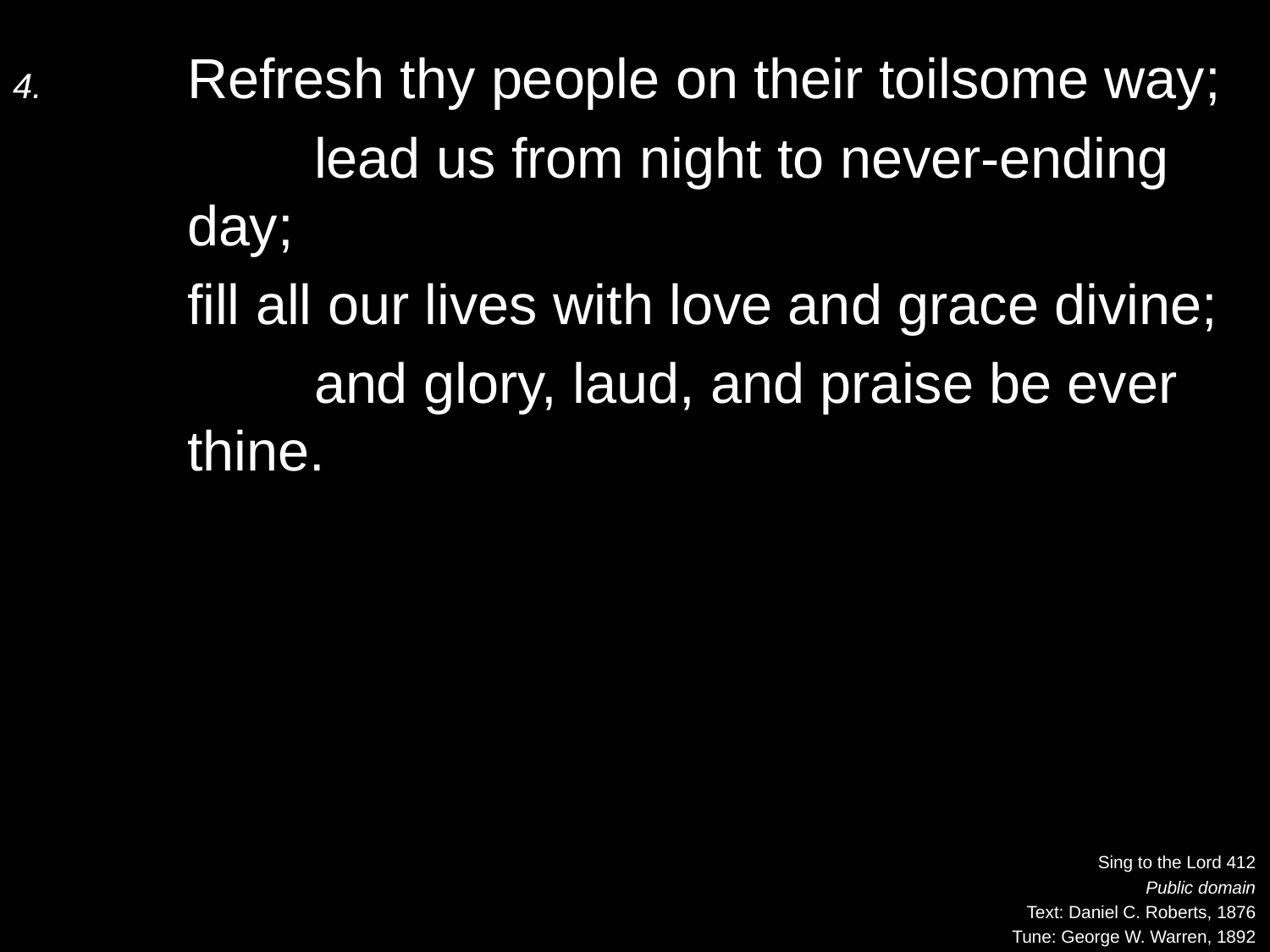

4.	Refresh thy people on their toilsome way;
		lead us from night to never-ending day;
	fill all our lives with love and grace divine;
		and glory, laud, and praise be ever thine.
Sing to the Lord 412
Public domain
Text: Daniel C. Roberts, 1876
Tune: George W. Warren, 1892